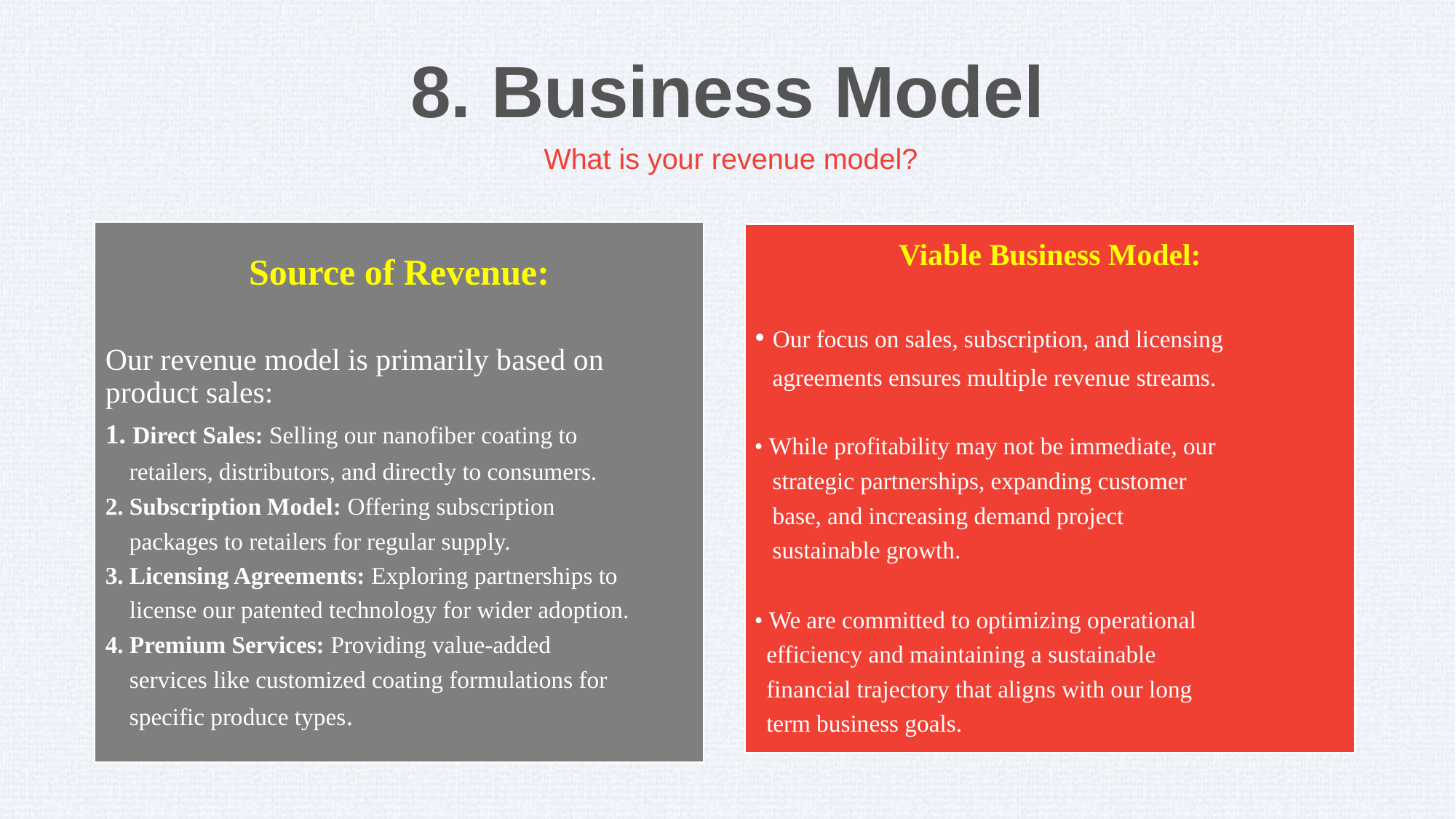

8. Business Model
What is your revenue model?
Source of Revenue:

Our revenue model is primarily based on product sales:
1. Direct Sales: Selling our nanofiber coating to
    retailers, distributors, and directly to consumers.
2. Subscription Model: Offering subscription
    packages to retailers for regular supply.
3. Licensing Agreements: Exploring partnerships to
    license our patented technology for wider adoption.
4. Premium Services: Providing value-added
    services like customized coating formulations for
    specific produce types.
Viable Business Model:

• Our focus on sales, subscription, and licensing
   agreements ensures multiple revenue streams.

• While profitability may not be immediate, our
   strategic partnerships, expanding customer
   base, and increasing demand project
   sustainable growth.

• We are committed to optimizing operational
  efficiency and maintaining a sustainable
  financial trajectory that aligns with our long
  term business goals.
LEARN NOW